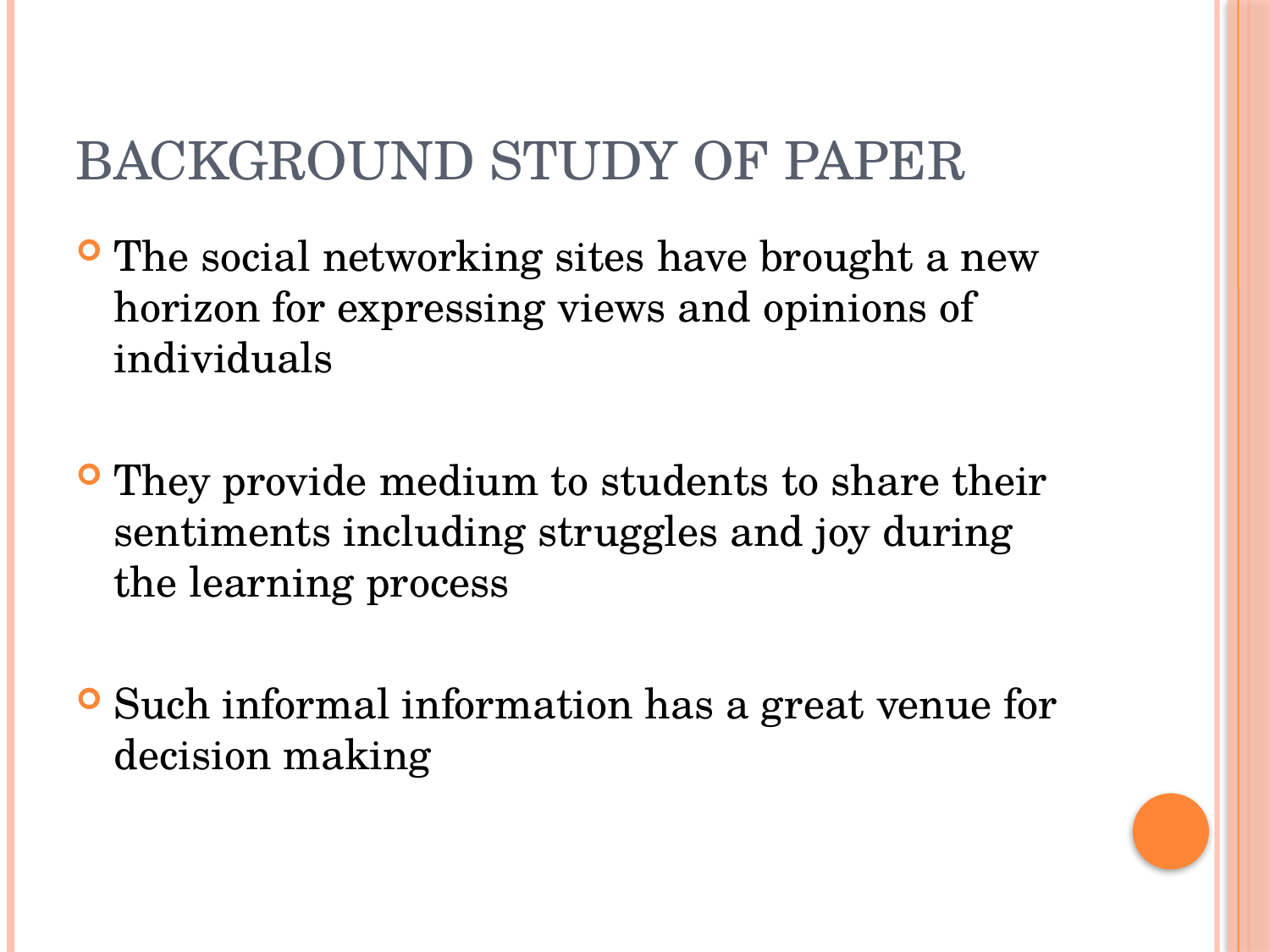

# Background study of paper
The social networking sites have brought a new horizon for expressing views and opinions of individuals

They provide medium to students to share their sentiments including struggles and joy during the learning process

Such informal information has a great venue for decision making